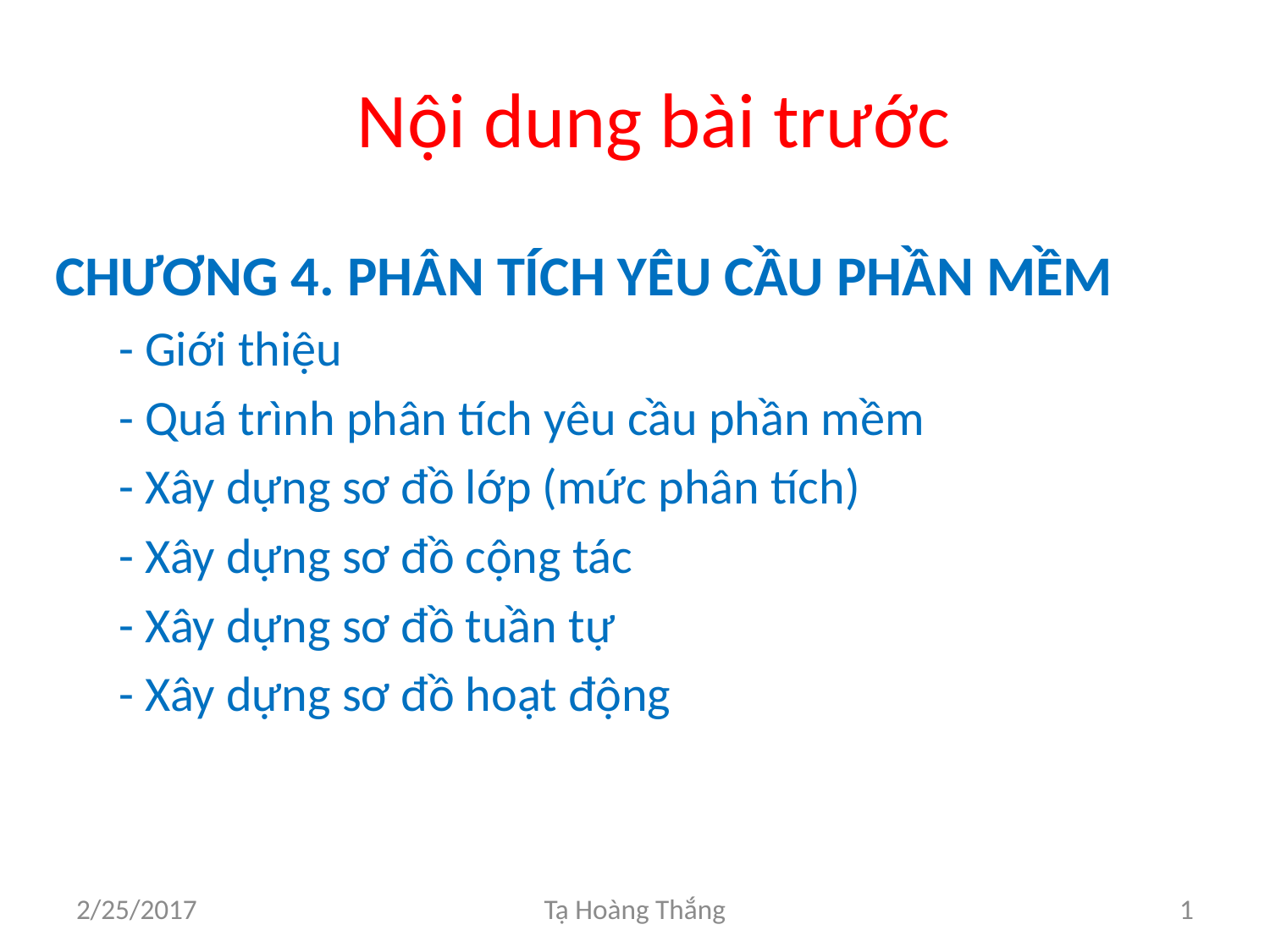

# Nội dung bài trước
CHƯƠNG 4. PHÂN TÍCH YÊU CẦU PHẦN MỀM
- Giới thiệu
- Quá trình phân tích yêu cầu phần mềm
- Xây dựng sơ đồ lớp (mức phân tích)
- Xây dựng sơ đồ cộng tác
- Xây dựng sơ đồ tuần tự
- Xây dựng sơ đồ hoạt động

2/25/2017
Tạ Hoàng Thắng
1